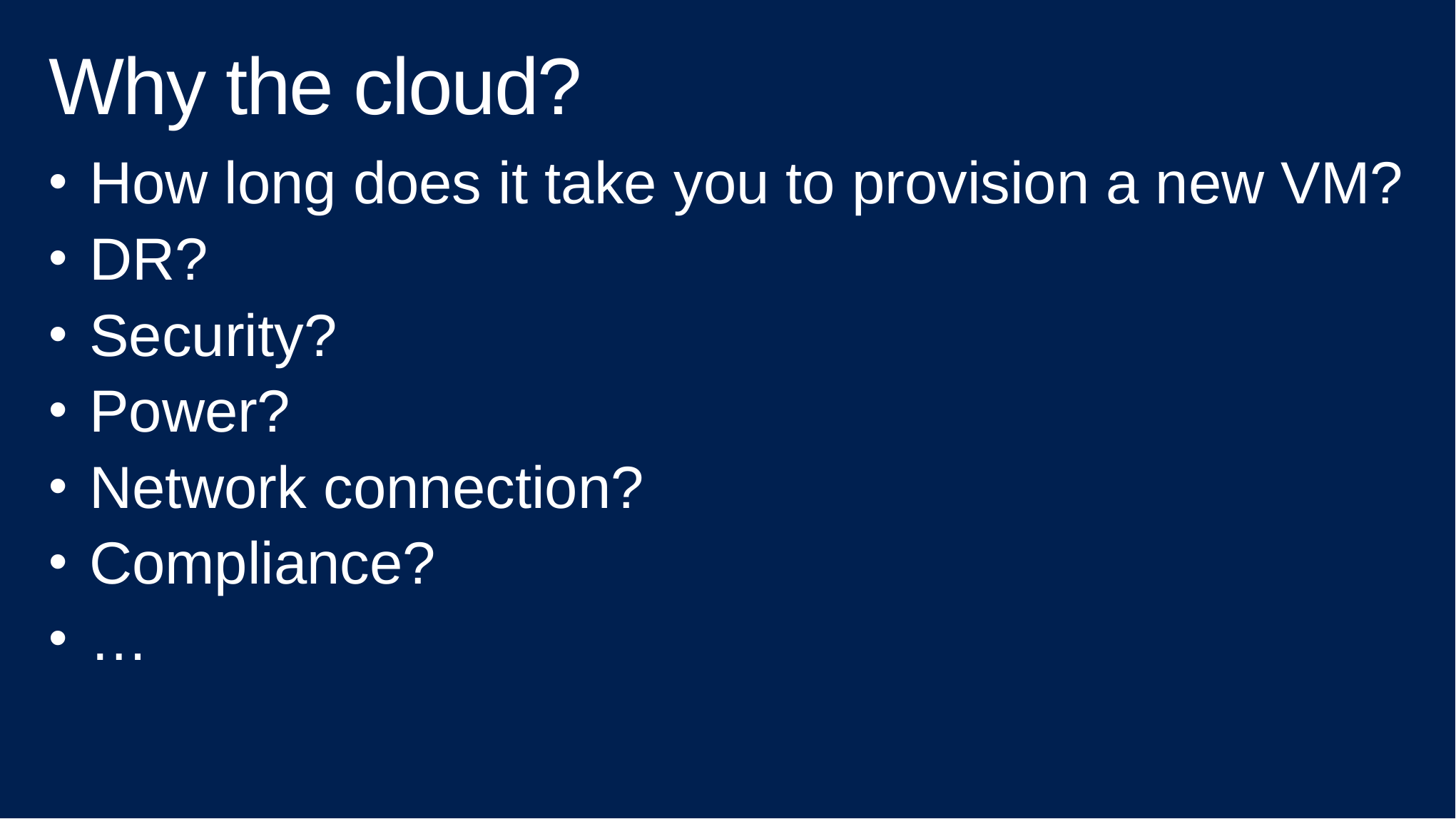

# Why the cloud?
How long does it take you to provision a new VM?
DR?
Security?
Power?
Network connection?
Compliance?
…